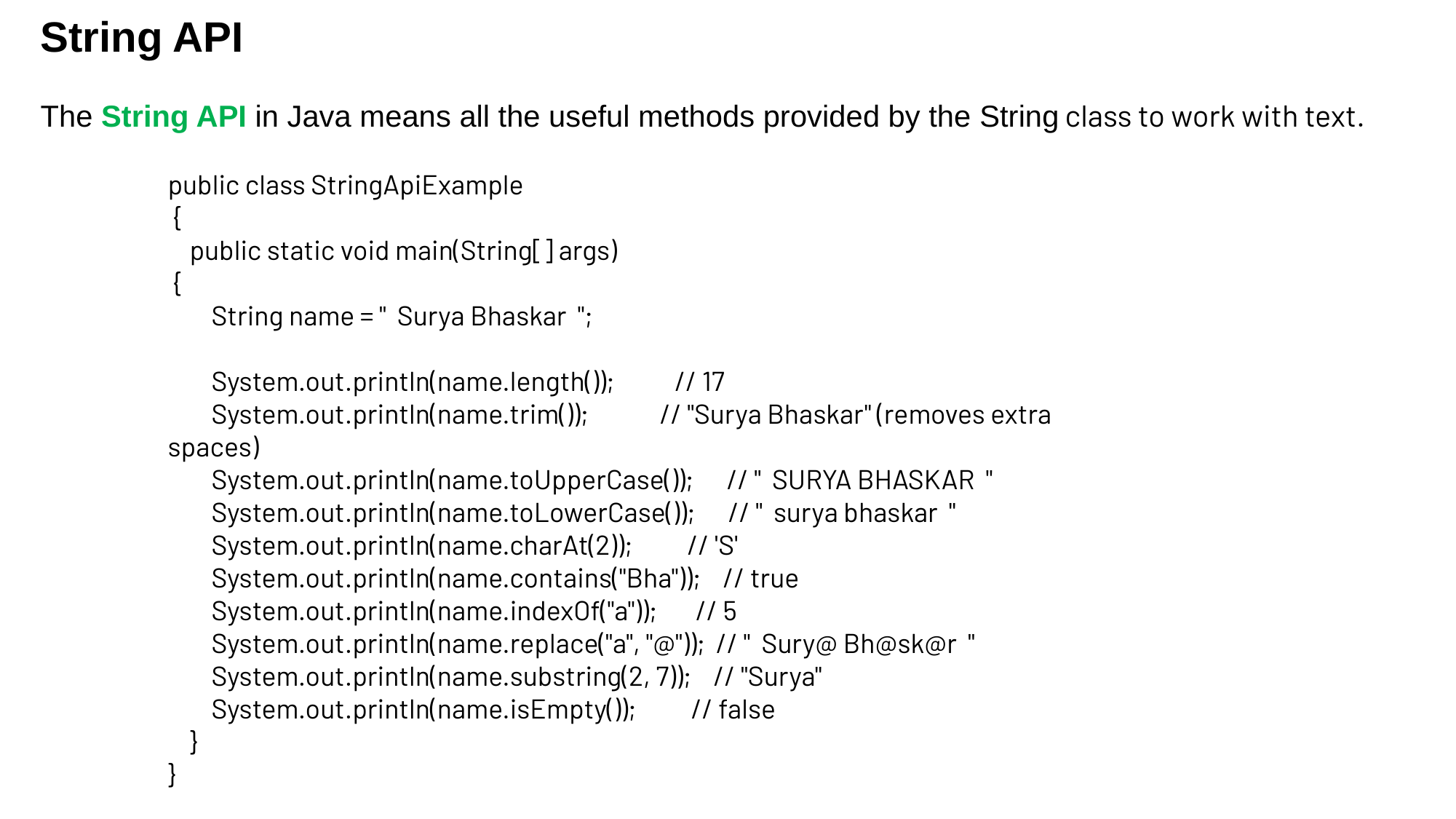

String API

The String API in Java means all the useful methods provided by the String class to work with text.
public class StringApiExample
 {
    public static void main(String[] args)
 {
        String name = "  Surya Bhaskar  ";

        System.out.println(name.length());           // 17
        System.out.println(name.trim());             // "Surya Bhaskar" (removes extra spaces)
        System.out.println(name.toUpperCase());      // "  SURYA BHASKAR  "
        System.out.println(name.toLowerCase());      // "  surya bhaskar  "
        System.out.println(name.charAt(2));          // 'S'
        System.out.println(name.contains("Bha"));    // true
        System.out.println(name.indexOf("a"));       // 5
        System.out.println(name.replace("a", "@"));  // "  Sury@ Bh@sk@r  "
        System.out.println(name.substring(2, 7));    // "Surya"
        System.out.println(name.isEmpty());          // false
    }
}